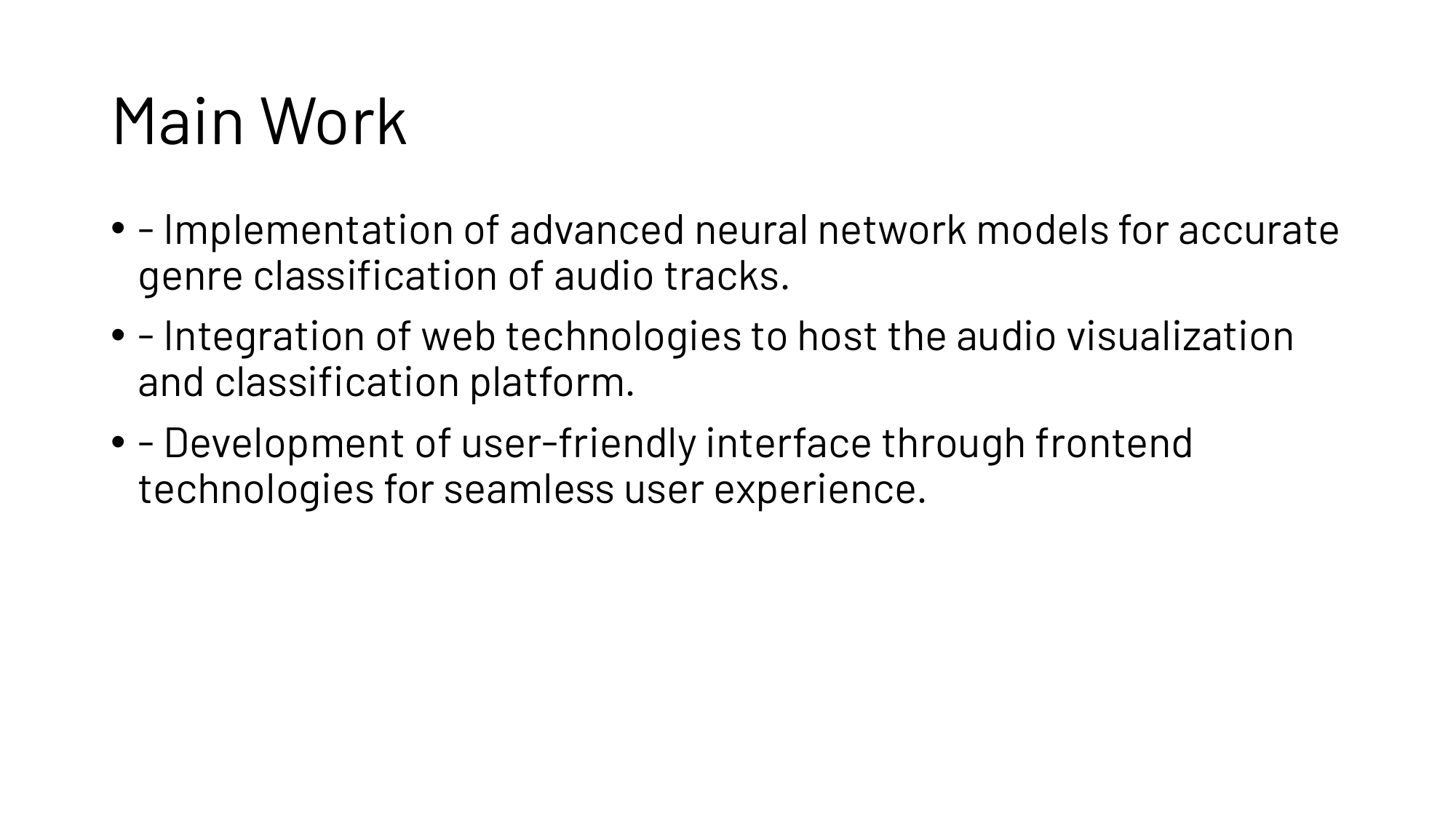

# Main Work
- Implementation of advanced neural network models for accurate genre classification of audio tracks.
- Integration of web technologies to host the audio visualization and classification platform.
- Development of user-friendly interface through frontend technologies for seamless user experience.